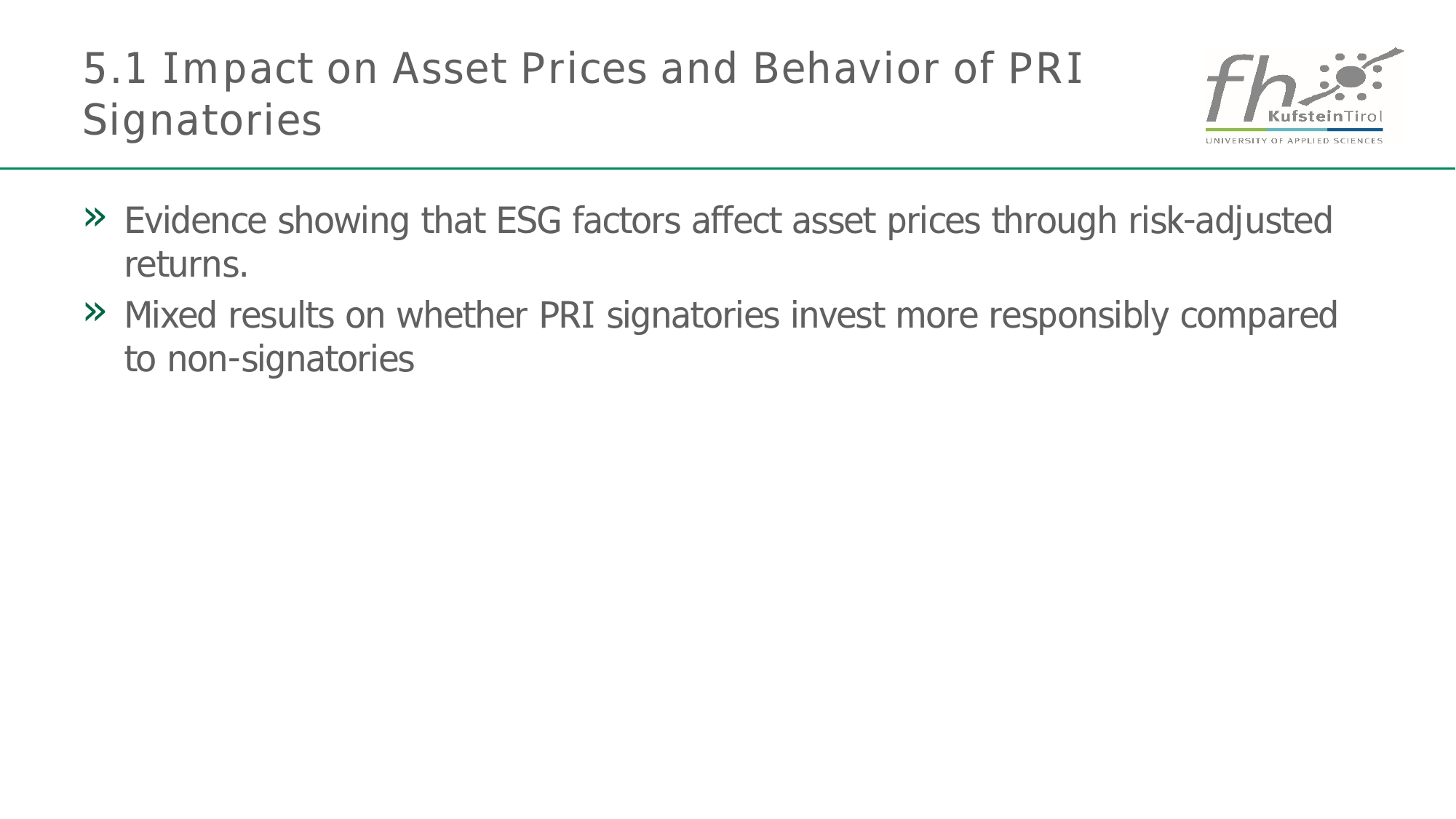

# 5.1 Impact on Asset Prices and Behavior of PRI Signatories
Evidence showing that ESG factors affect asset prices through risk-adjusted returns.
Mixed results on whether PRI signatories invest more responsibly compared to non-signatories